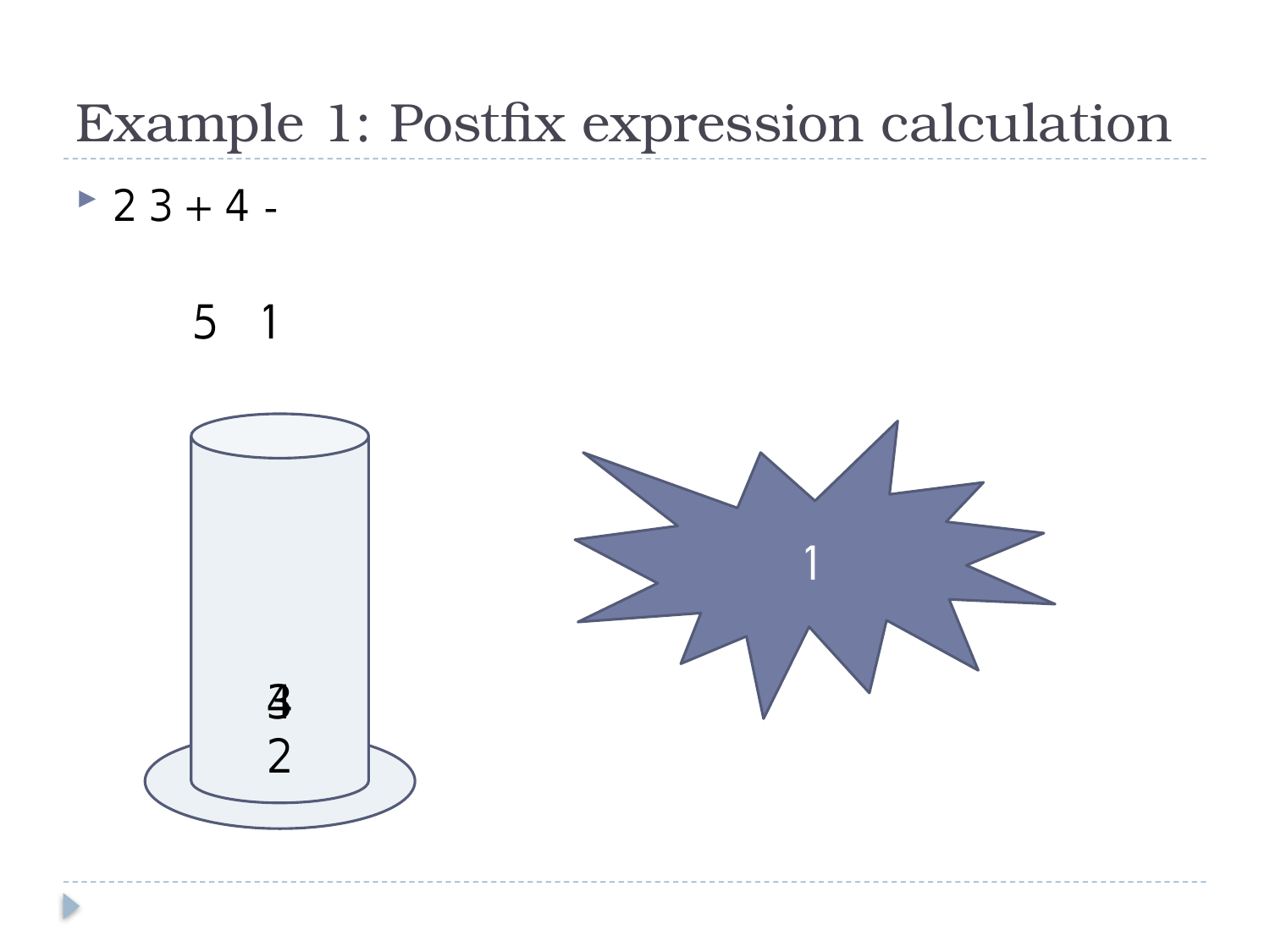

# Example 1: Postfix expression calculation
2 3 + 4 -
5
1

1
3
4
2